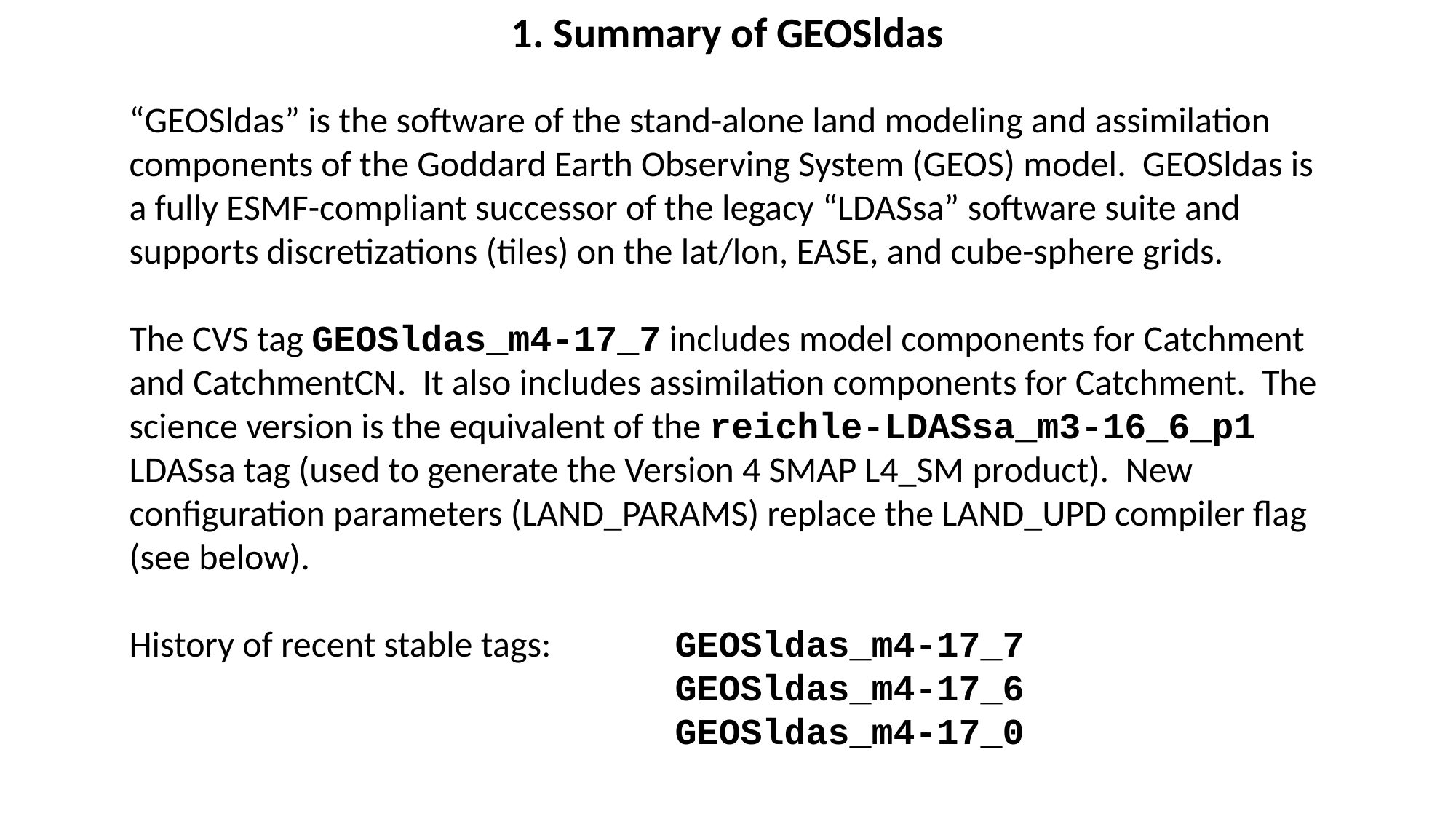

1. Summary of GEOSldas
“GEOSldas” is the software of the stand-alone land modeling and assimilation components of the Goddard Earth Observing System (GEOS) model.  GEOSldas is a fully ESMF-compliant successor of the legacy “LDASsa” software suite and supports discretizations (tiles) on the lat/lon, EASE, and cube-sphere grids.

The CVS tag GEOSldas_m4-17_7 includes model components for Catchment and CatchmentCN.  It also includes assimilation components for Catchment.  The science version is the equivalent of the reichle-LDASsa_m3-16_6_p1 LDASsa tag (used to generate the Version 4 SMAP L4_SM product).  New configuration parameters (LAND_PARAMS) replace the LAND_UPD compiler flag (see below).

History of recent stable tags: 		GEOSldas_m4-17_7
					GEOSldas_m4-17_6
					GEOSldas_m4-17_0